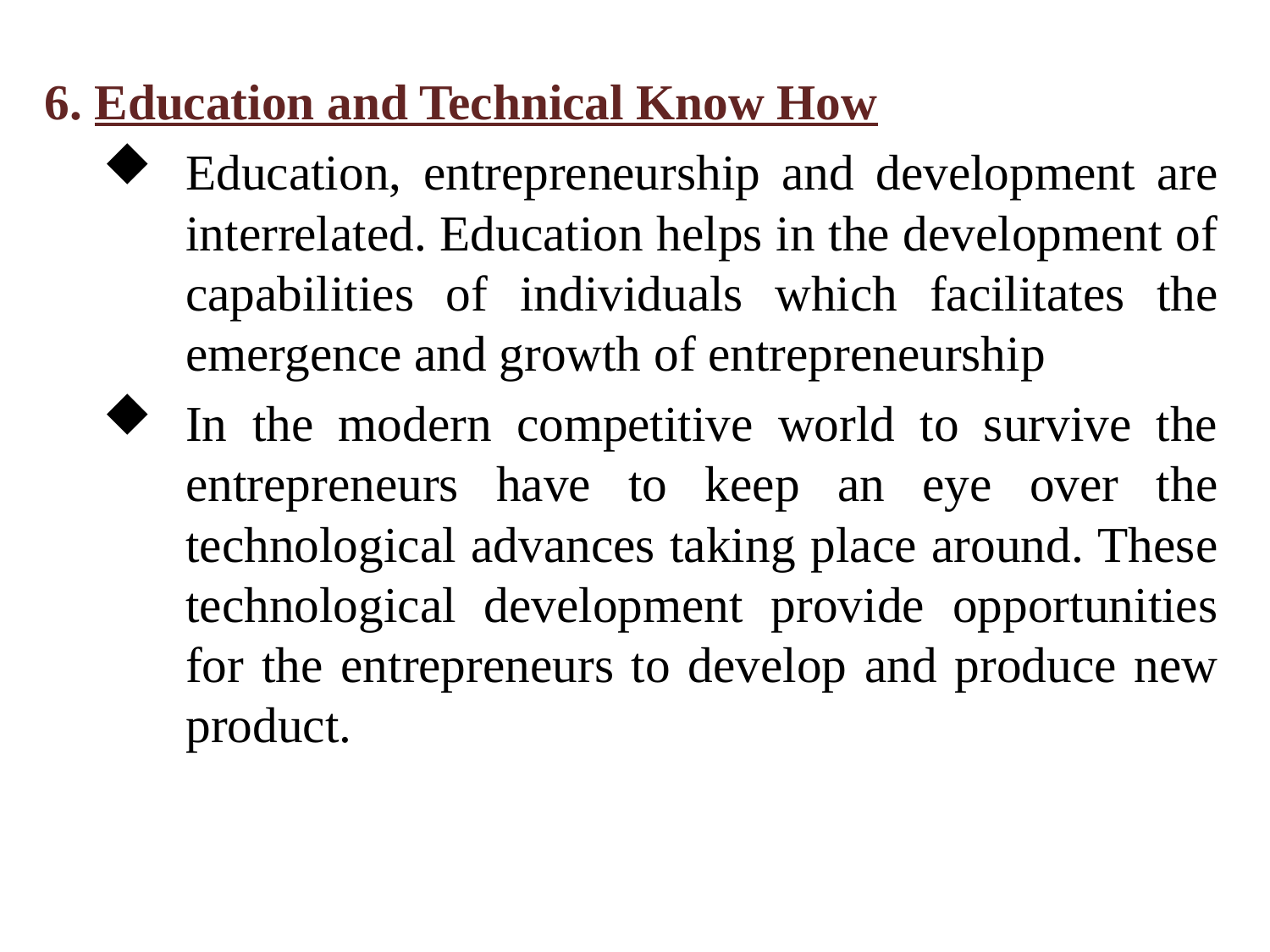

6. Education and Technical Know How
Education, entrepreneurship and development are interrelated. Education helps in the development of capabilities of individuals which facilitates the emergence and growth of entrepreneurship
In the modern competitive world to survive the entrepreneurs have to keep an eye over the technological advances taking place around. These technological development provide opportunities for the entrepreneurs to develop and produce new product.